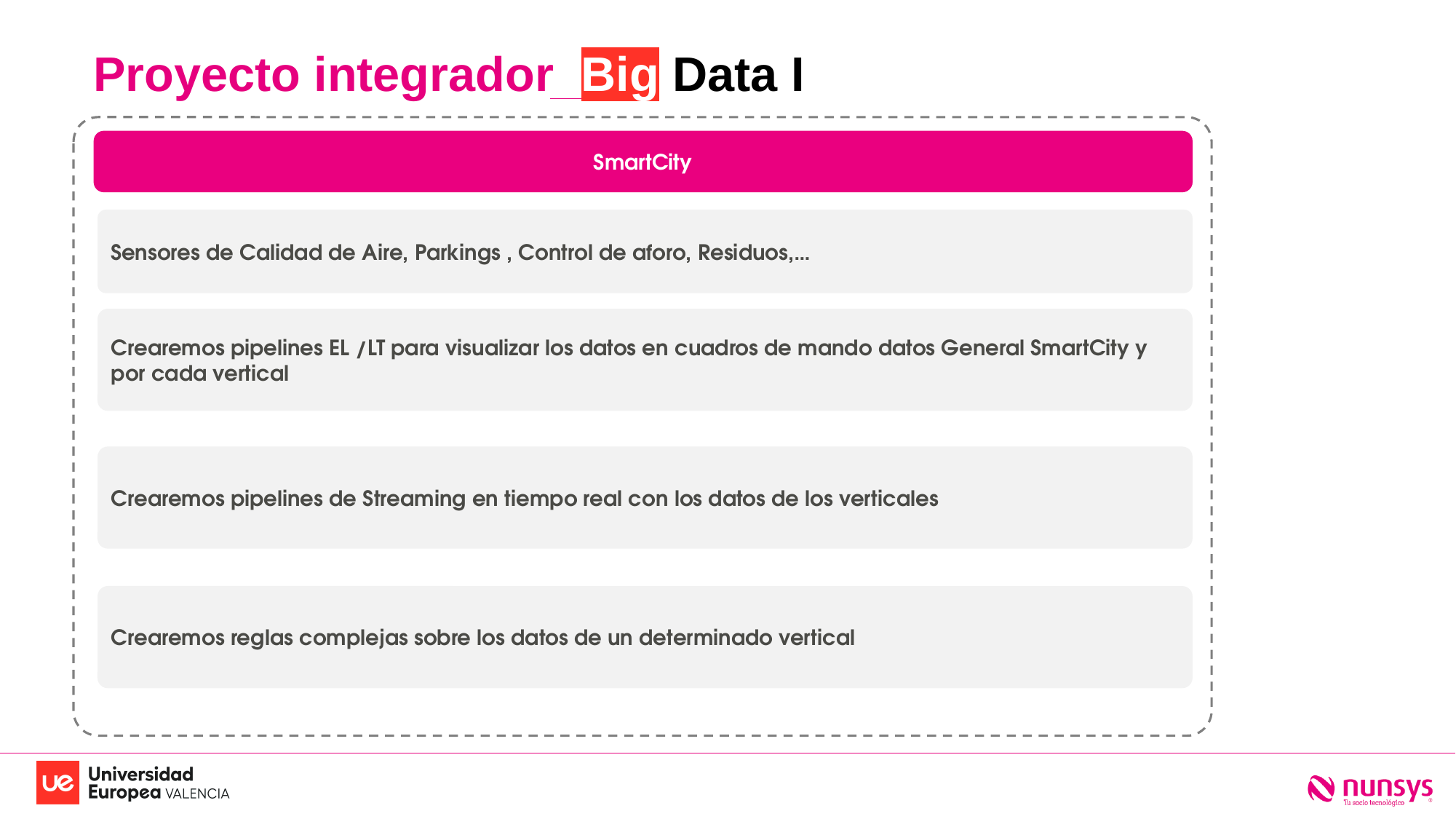

Proyecto integrador  Big Data I

SmartCity
Sensores de Calidad de Aire, Parkings , Control de aforo, Residuos,…
Crearemos pipelines EL /LT para visualizar los datos en cuadros de mando datos General SmartCity y por cada vertical
Crearemos pipelines de Streaming en tiempo real con los datos de los verticales
Crearemos reglas complejas sobre los datos de un determinado vertical